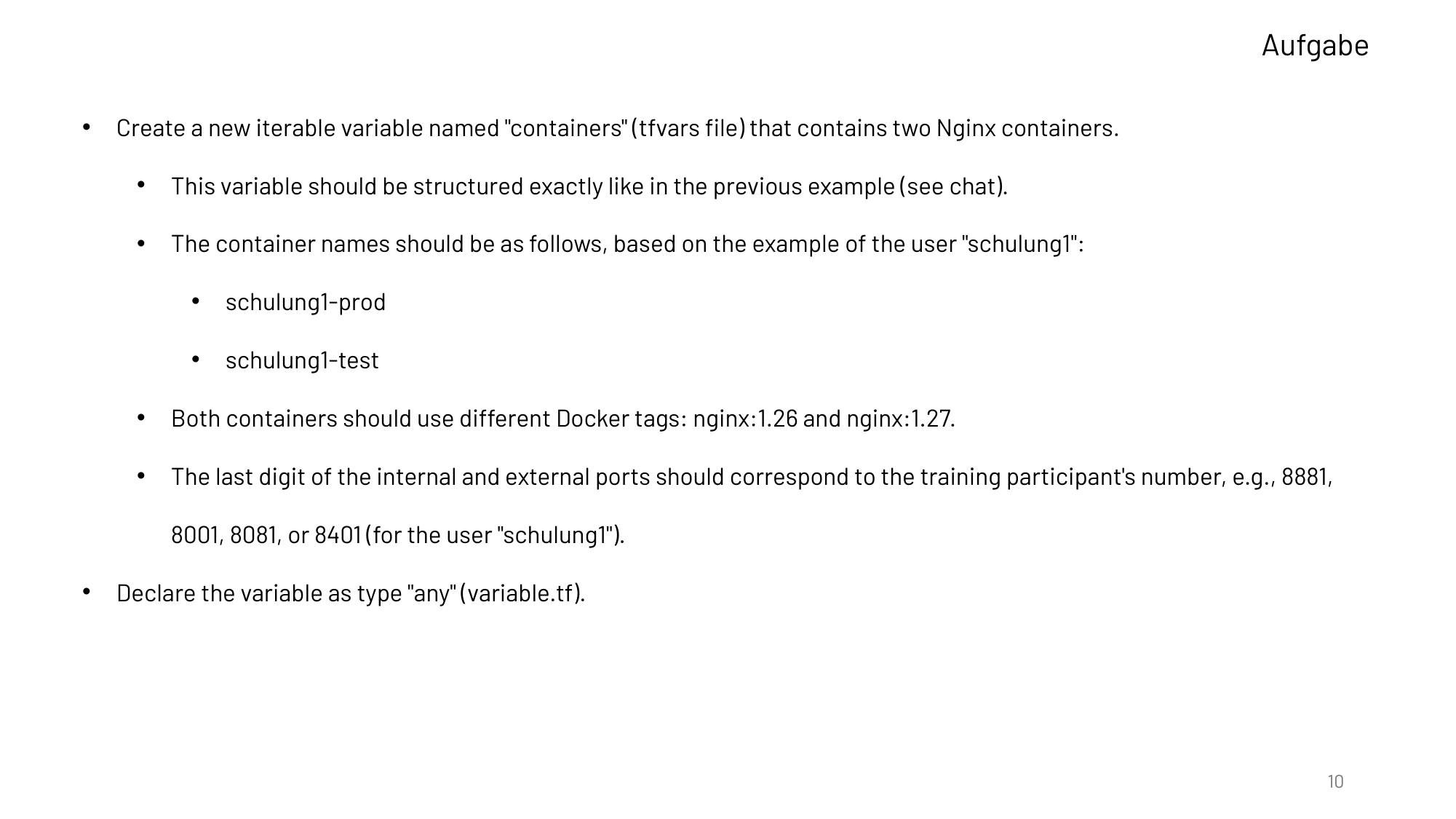

Aufgabe
Create a new iterable variable named "containers" (tfvars file) that contains two Nginx containers.
This variable should be structured exactly like in the previous example (see chat).
The container names should be as follows, based on the example of the user "schulung1":
schulung1-prod
schulung1-test
Both containers should use different Docker tags: nginx:1.26 and nginx:1.27.
The last digit of the internal and external ports should correspond to the training participant's number, e.g., 8881, 8001, 8081, or 8401 (for the user "schulung1").
Declare the variable as type "any" (variable.tf).

10